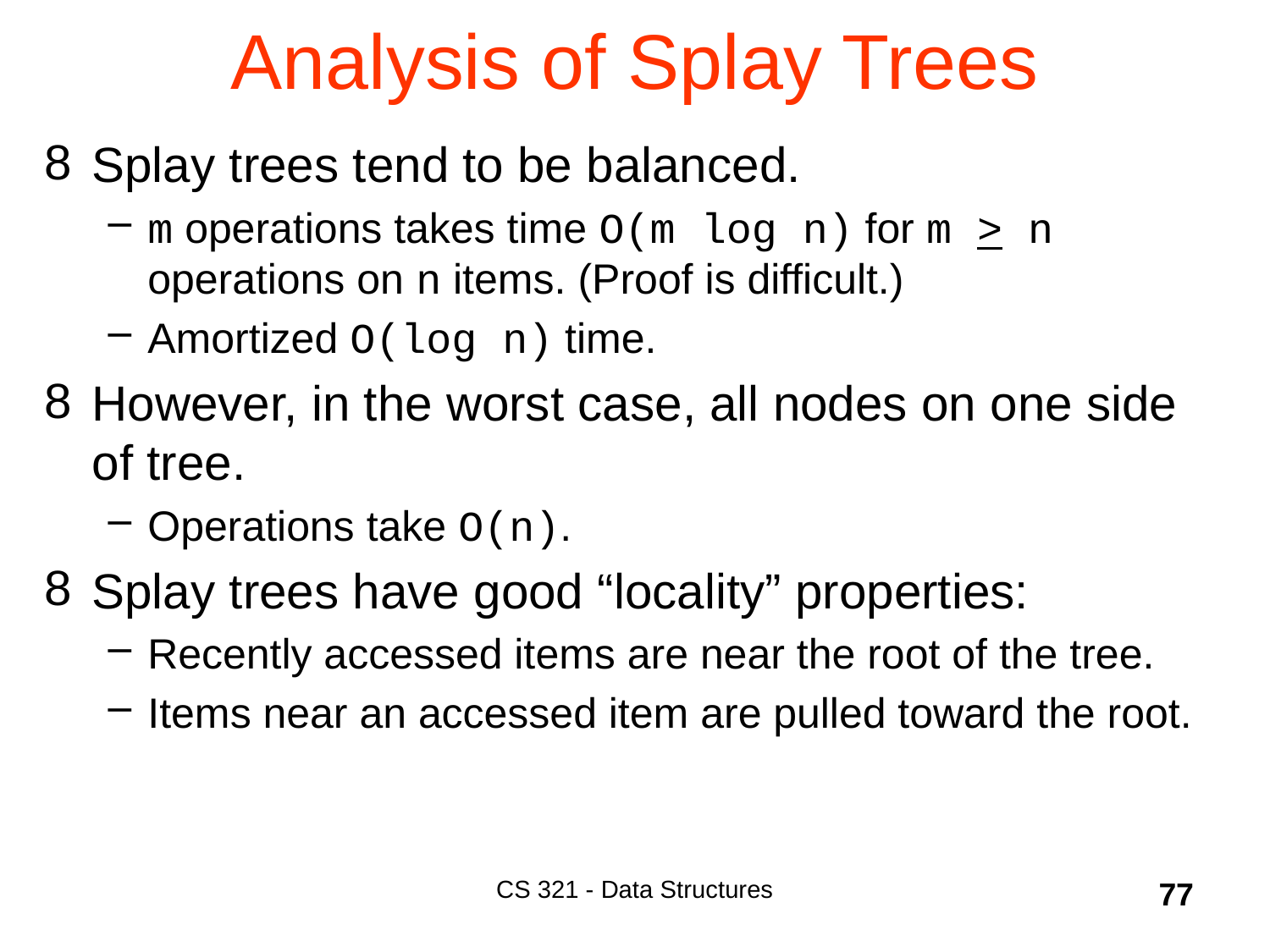

# Analysis of Splay Trees
Splay trees tend to be balanced.
m operations takes time O(m log n) for m > n operations on n items. (Proof is difficult.)
Amortized O(log n) time.
However, in the worst case, all nodes on one side of tree.
Operations take O(n).
Splay trees have good “locality” properties:
Recently accessed items are near the root of the tree.
Items near an accessed item are pulled toward the root.
CS 321 - Data Structures
77